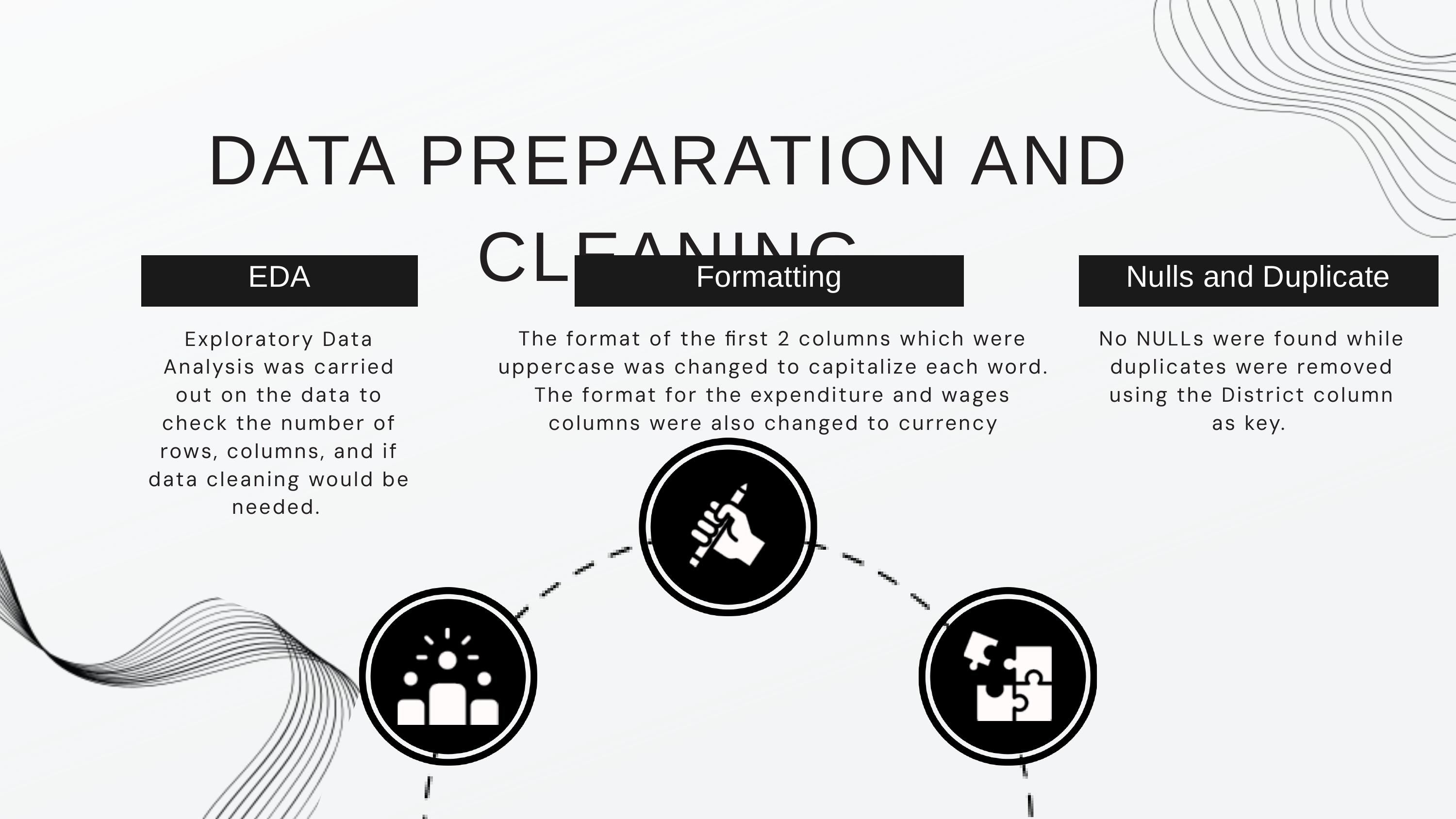

DATA PREPARATION AND CLEANING

EDA

Formatting

Nulls and Duplicate
The format of the first 2 columns which were uppercase was changed to capitalize each word.
The format for the expenditure and wages columns were also changed to currency
No NULLs were found while duplicates were removed using the District column as key.
Exploratory Data Analysis was carried out on the data to check the number of rows, columns, and if data cleaning would be needed.